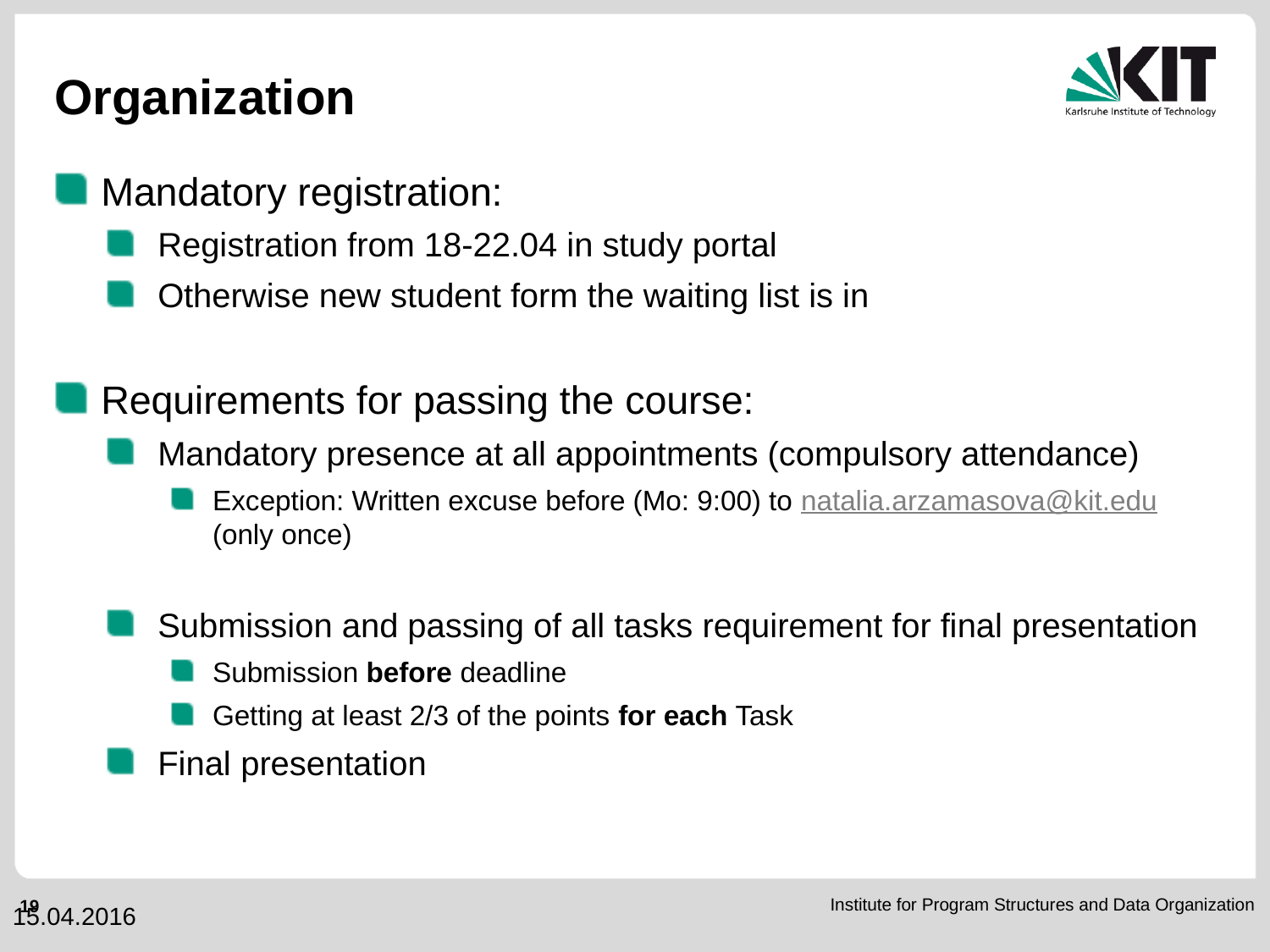

# Organization
Mandatory registration:
Registration from 18-22.04 in study portal
Otherwise new student form the waiting list is in

Requirements for passing the course:
Mandatory presence at all appointments (compulsory attendance)
Exception: Written excuse before (Mo: 9:00) to natalia.arzamasova@kit.edu (only once)

Submission and passing of all tasks requirement for final presentation
Submission before deadline
Getting at least 2/3 of the points for each Task
Final presentation
15.04.2016